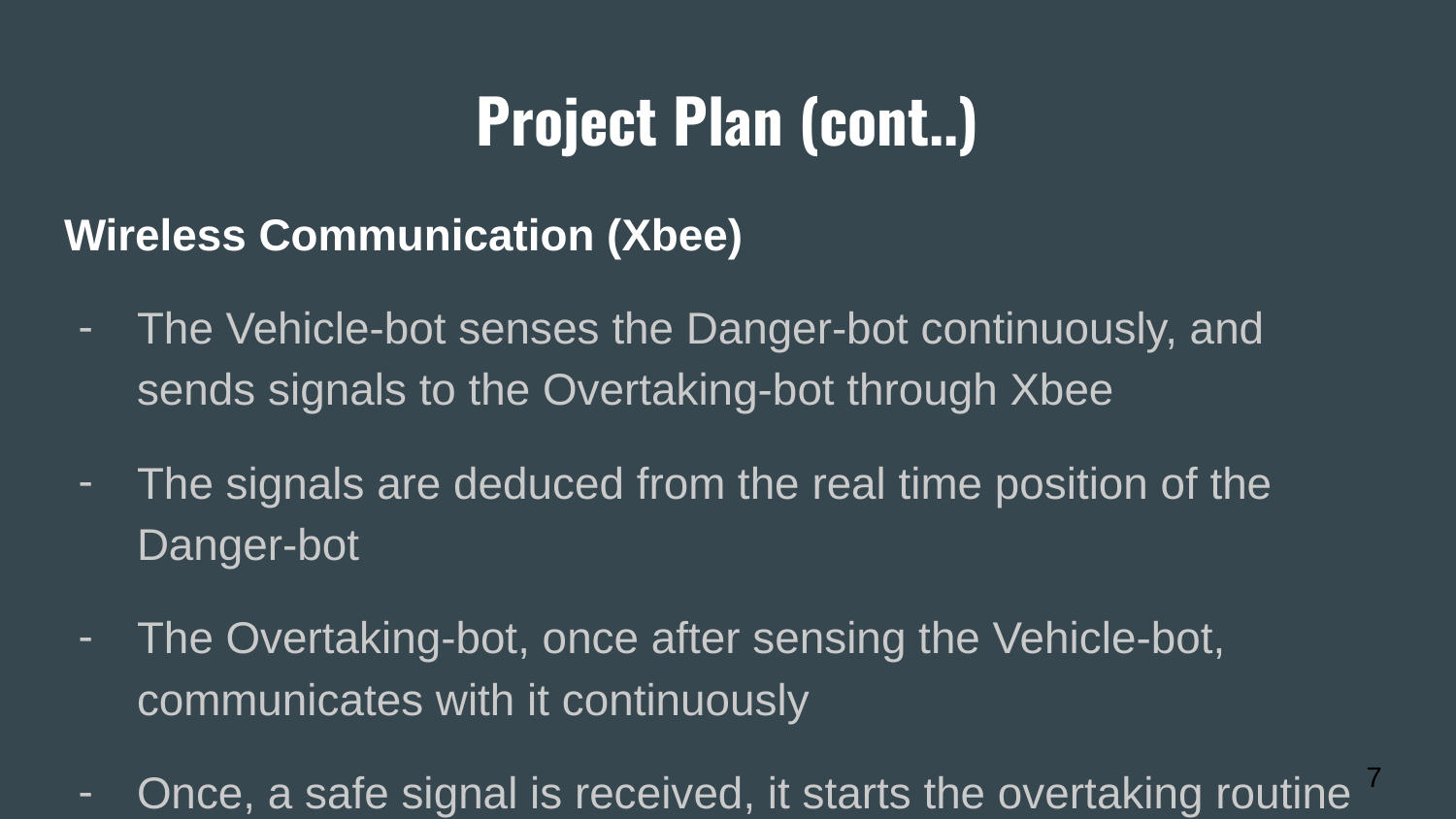

# Project Plan (cont..)

Wireless Communication (Xbee)
The Vehicle-bot senses the Danger-bot continuously, and sends signals to the Overtaking-bot through Xbee
The signals are deduced from the real time position of the Danger-bot
The Overtaking-bot, once after sensing the Vehicle-bot, communicates with it continuously
Once, a safe signal is received, it starts the overtaking routine
7